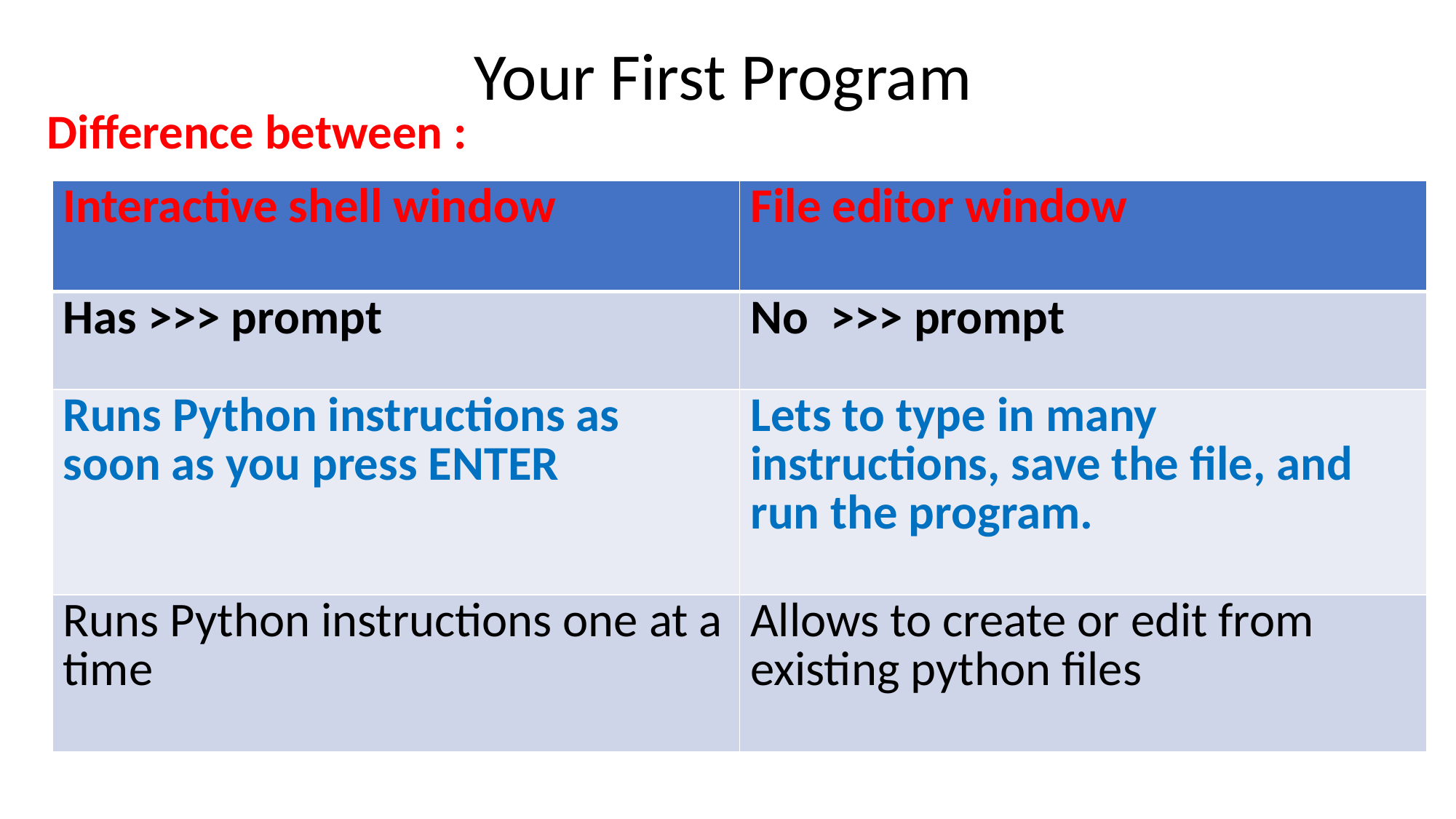

# Your First Program
Difference between :

| Interactive shell window | File editor window |
| --- | --- |
| Has >>> prompt | No >>> prompt |
| Runs Python instructions as soon as you press ENTER | Lets to type in many instructions, save the file, and run the program. |
| Runs Python instructions one at a time | Allows to create or edit from existing python files |